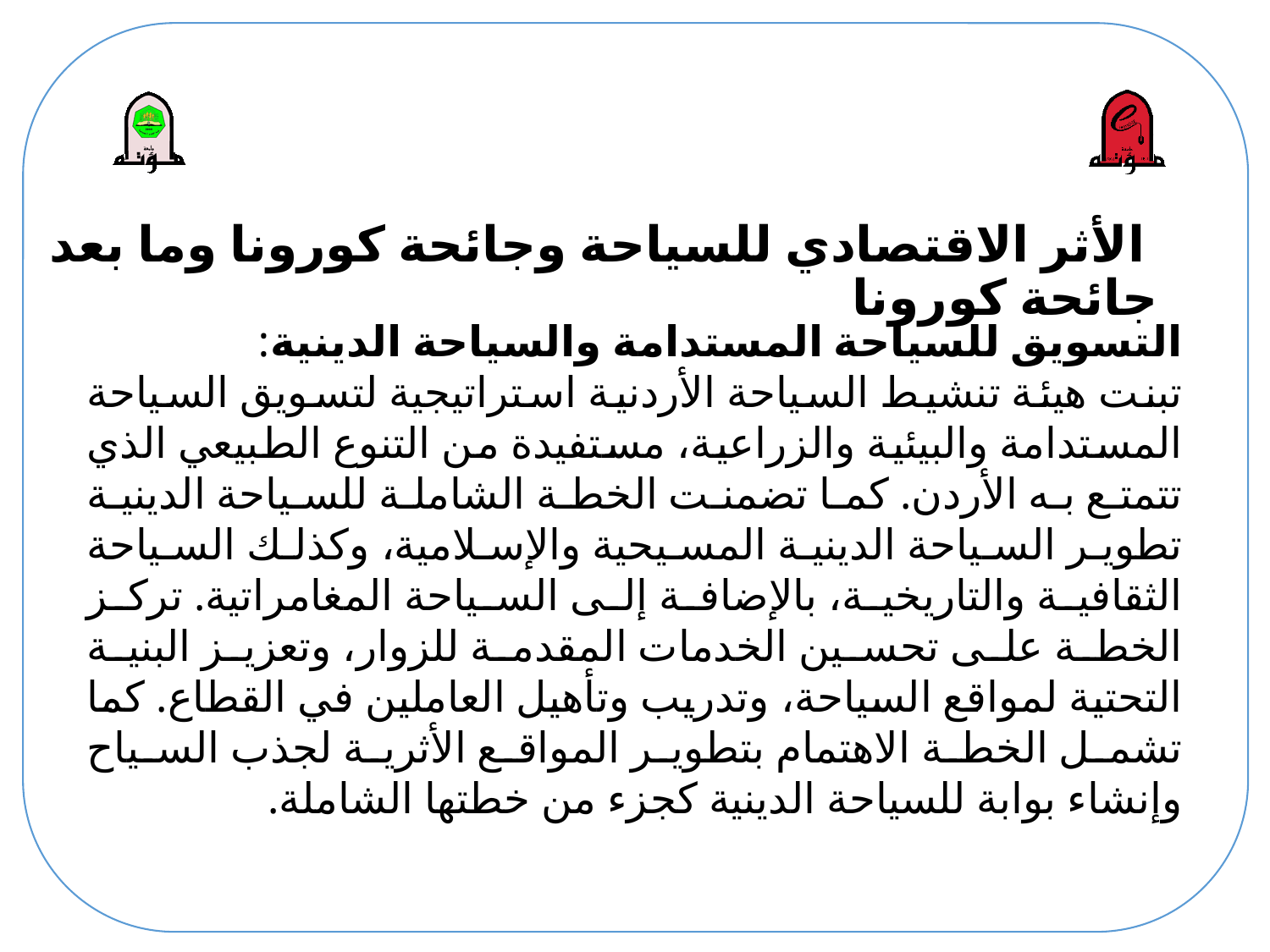

الأثر الاقتصادي للسياحة وجائحة كورونا وما بعد جائحة كورونا
التسويق للسياحة المستدامة والسياحة الدينية:
تبنت هيئة تنشيط السياحة الأردنية استراتيجية لتسويق السياحة المستدامة والبيئية والزراعية، مستفيدة من التنوع الطبيعي الذي تتمتع به الأردن. كما تضمنت الخطة الشاملة للسياحة الدينية تطوير السياحة الدينية المسيحية والإسلامية، وكذلك السياحة الثقافية والتاريخية، بالإضافة إلى السياحة المغامراتية. تركز الخطة على تحسين الخدمات المقدمة للزوار، وتعزيز البنية التحتية لمواقع السياحة، وتدريب وتأهيل العاملين في القطاع. كما تشمل الخطة الاهتمام بتطوير المواقع الأثرية لجذب السياح وإنشاء بوابة للسياحة الدينية كجزء من خطتها الشاملة.